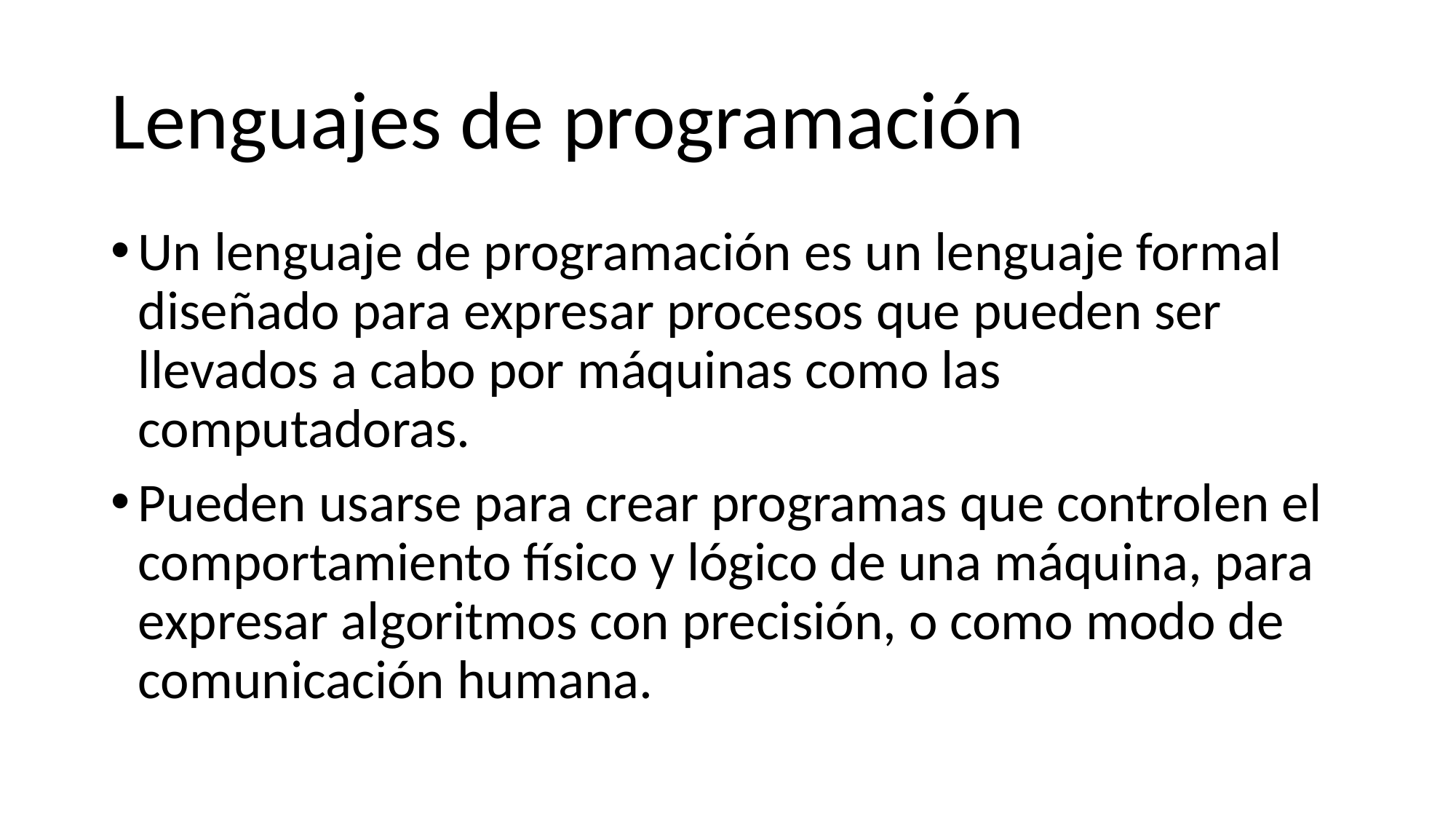

# Lenguajes de programación
Un lenguaje de programación es un lenguaje formal diseñado para expresar procesos que pueden ser llevados a cabo por máquinas como las computadoras.
Pueden usarse para crear programas que controlen el comportamiento físico y lógico de una máquina, para expresar algoritmos con precisión, o como modo de comunicación humana.